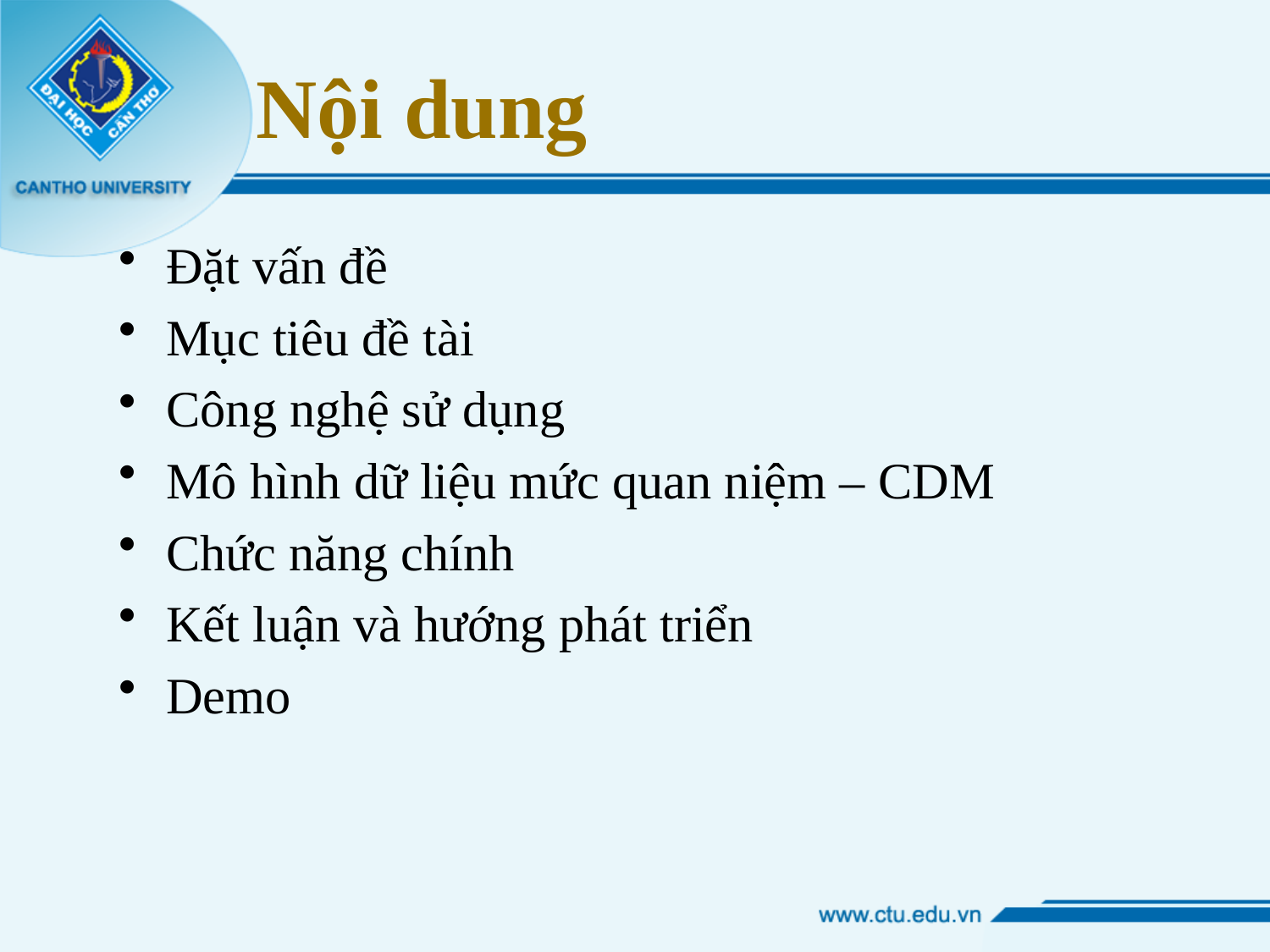

# Nội dung
Đặt vấn đề
Mục tiêu đề tài
Công nghệ sử dụng
Mô hình dữ liệu mức quan niệm – CDM
Chức năng chính
Kết luận và hướng phát triển
Demo